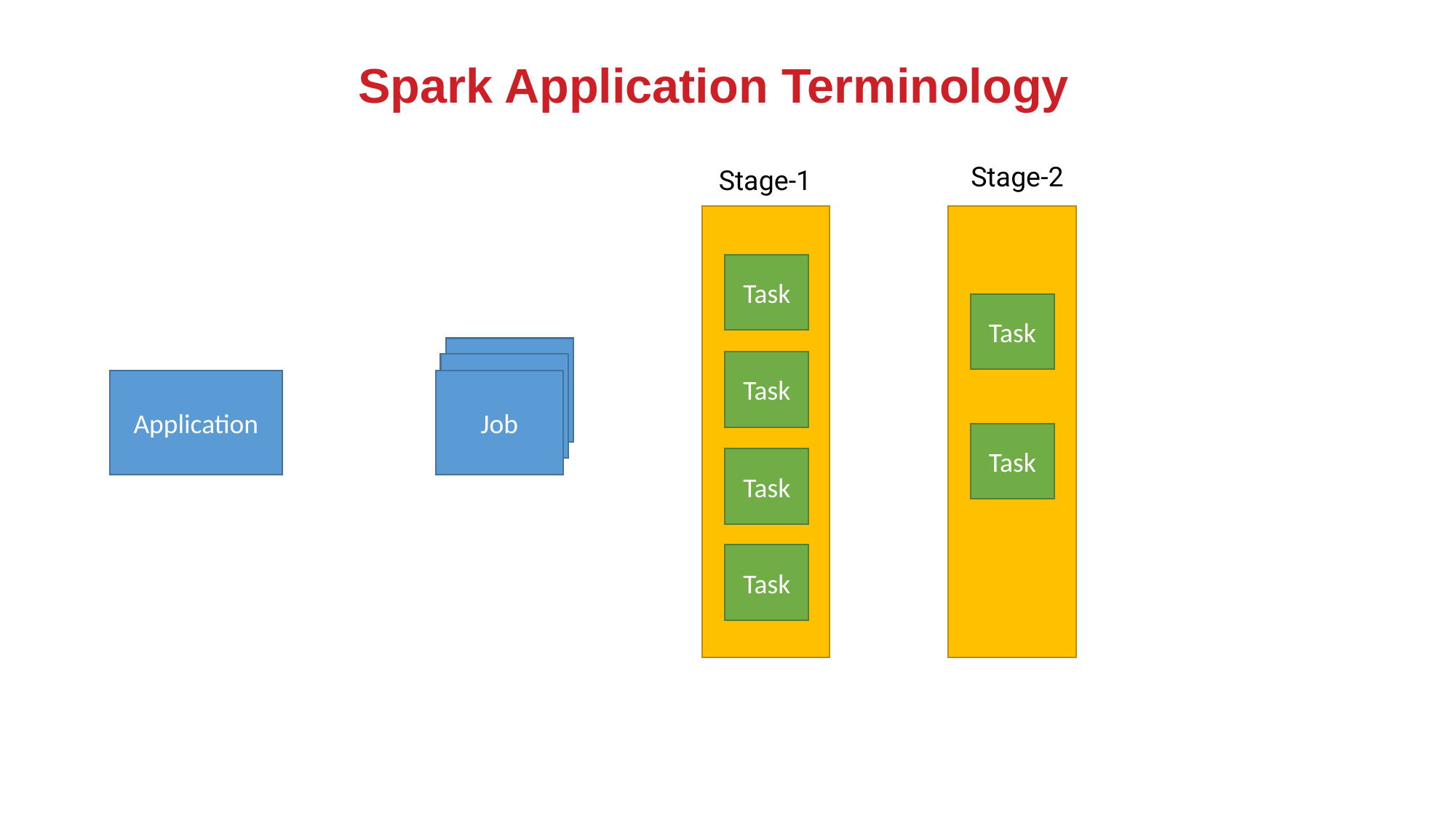

# Spark Application Terminology
Stage-2

Task
Task
Stage-1

Task
Task
Task
Task
Job
Job
Job
Application